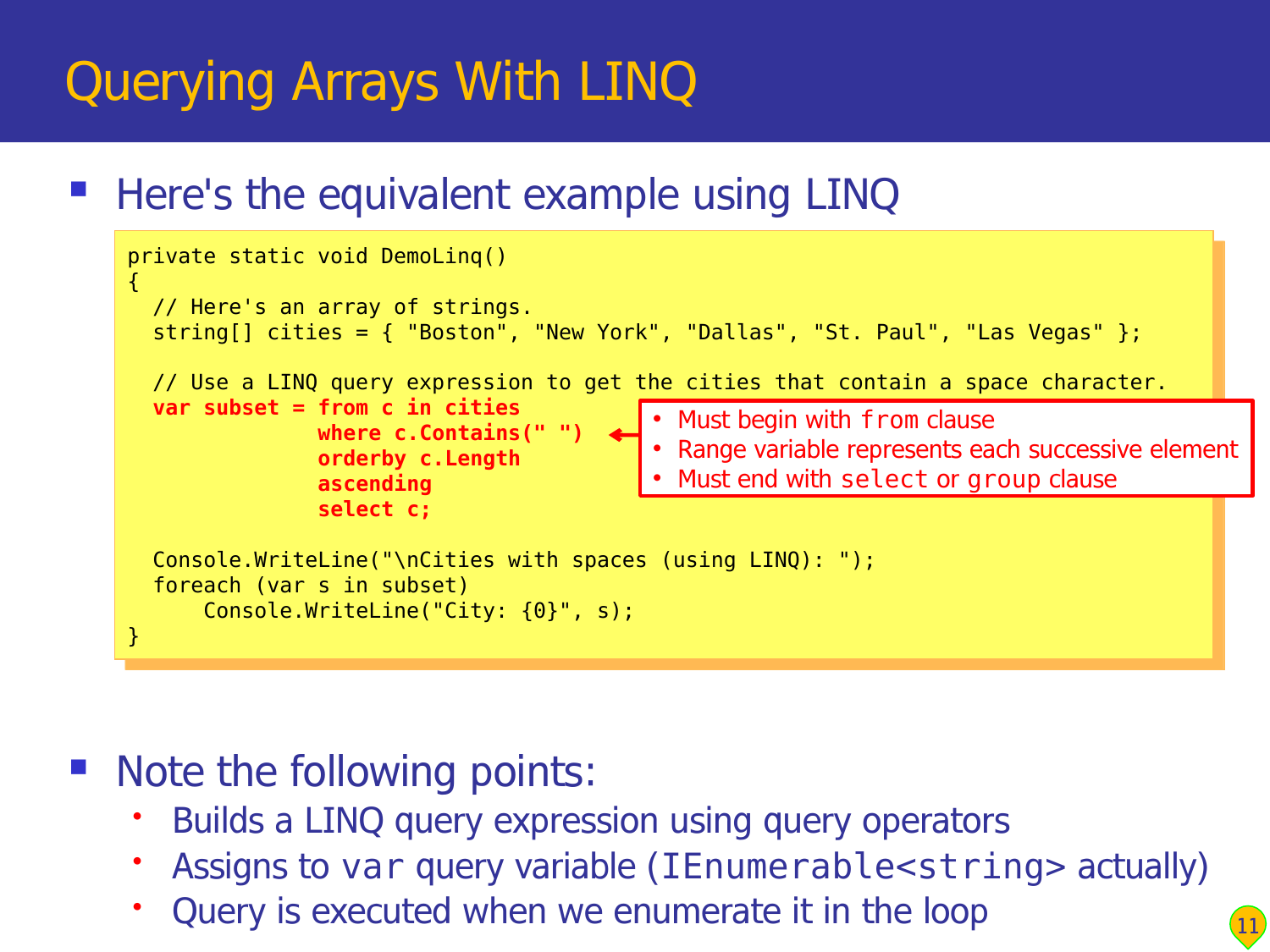

# Querying Arrays With LINQ
Here's the equivalent example using LINQ

Note the following points:
Builds a LINQ query expression using query operators
Assigns to var query variable (IEnumerable<string> actually)
Query is executed when we enumerate it in the loop
private static void DemoLinq()
{
  // Here's an array of strings.
  string[] cities = { "Boston", "New York", "Dallas", "St. Paul", "Las Vegas" };

  // Use a LINQ query expression to get the cities that contain a space character.
  var subset = from c in cities
               where c.Contains(" ")
               orderby c.Length
               ascending
               select c;

  Console.WriteLine("\nCities with spaces (using LINQ): ");
  foreach (var s in subset)
      Console.WriteLine("City: {0}", s);
}
Must begin with from clause
Range variable represents each successive element
Must end with select or group clause
11